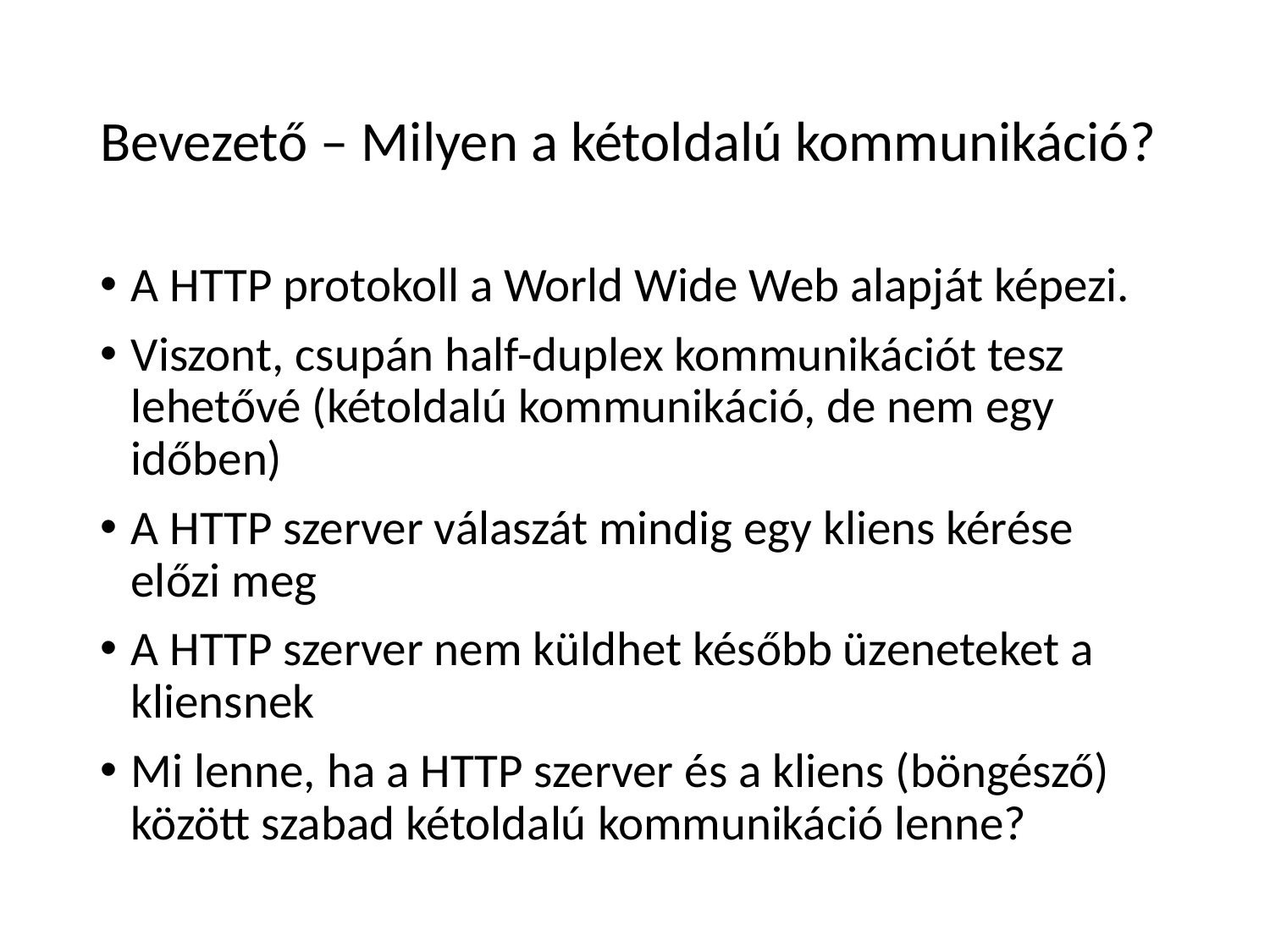

# Bevezető – Milyen a kétoldalú kommunikáció?
A HTTP protokoll a World Wide Web alapját képezi.
Viszont, csupán half-duplex kommunikációt tesz lehetővé (kétoldalú kommunikáció, de nem egy időben)
A HTTP szerver válaszát mindig egy kliens kérése előzi meg
A HTTP szerver nem küldhet később üzeneteket a kliensnek
Mi lenne, ha a HTTP szerver és a kliens (böngésző) között szabad kétoldalú kommunikáció lenne?